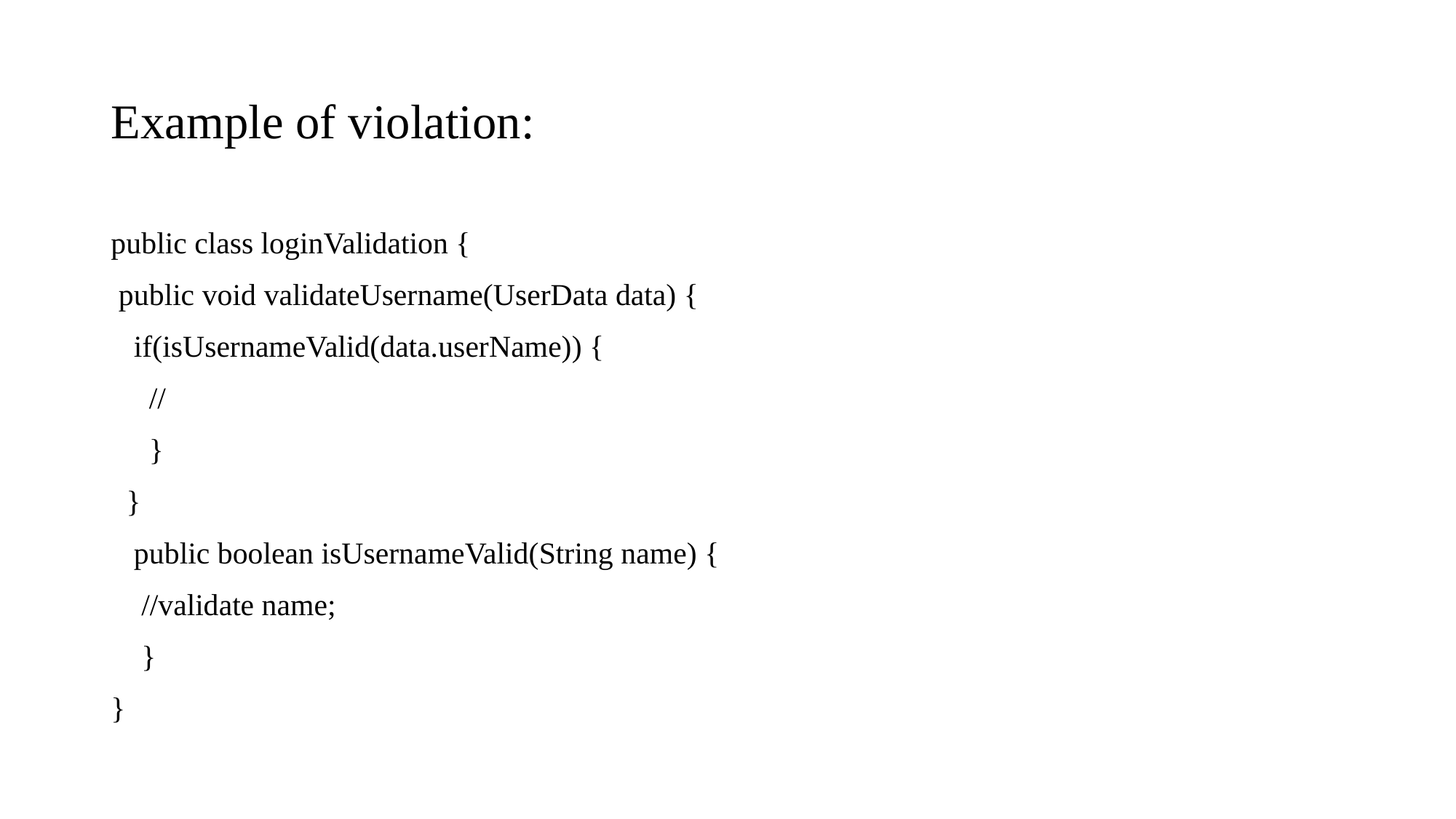

# Example of violation:
public class loginValidation {
 public void validateUsername(UserData data) {
   if(isUsernameValid(data.userName)) {
     //
     }
  }
   public boolean isUsernameValid(String name) {
    //validate name;
    }
}